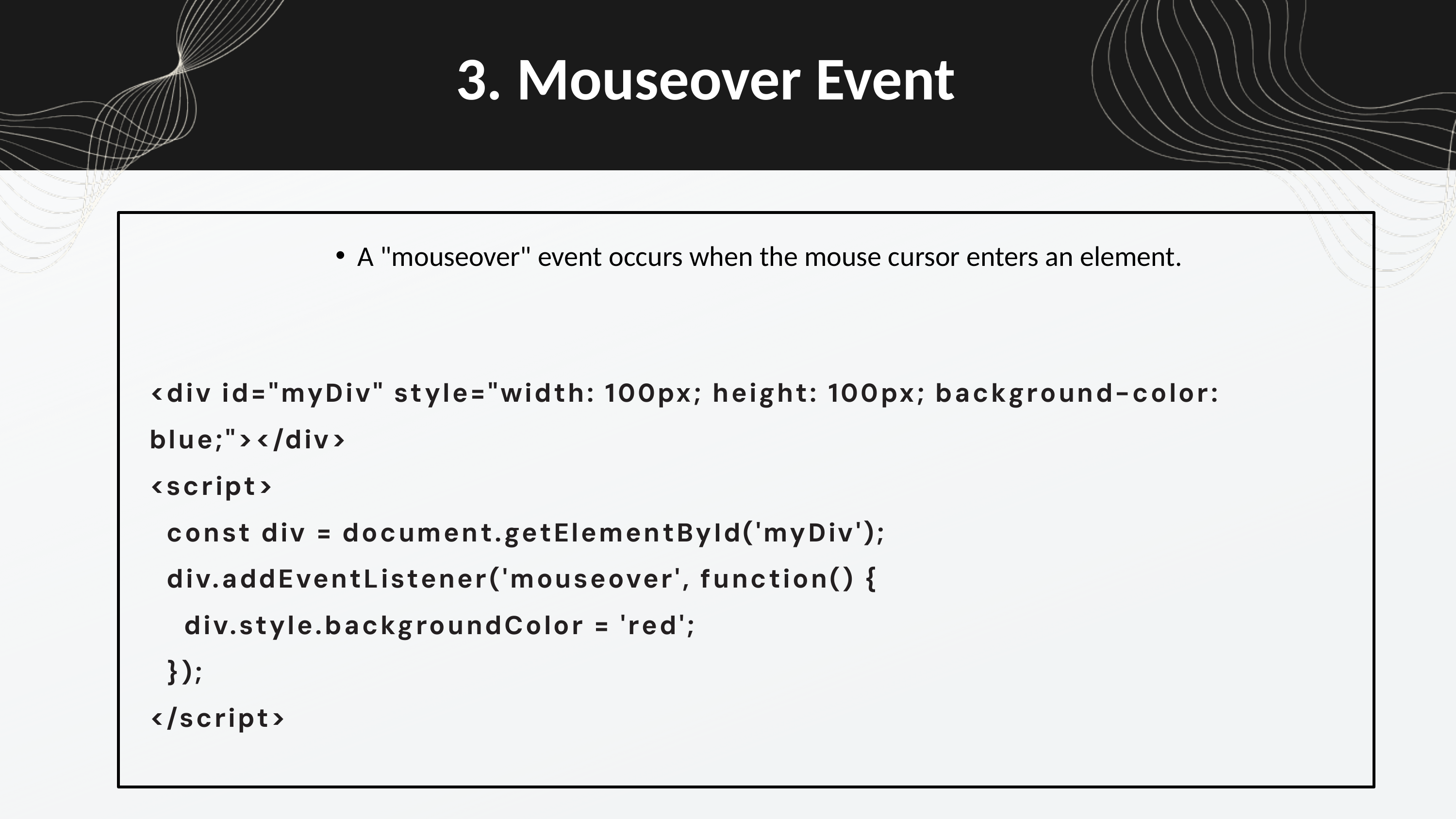

3. Mouseover Event

A "mouseover" event occurs when the mouse cursor enters an element.
<div id="myDiv" style="width: 100px; height: 100px; background-color: blue;"></div>
<script>
  const div = document.getElementById('myDiv');
  div.addEventListener('mouseover', function() {
    div.style.backgroundColor = 'red';
  });
</script>